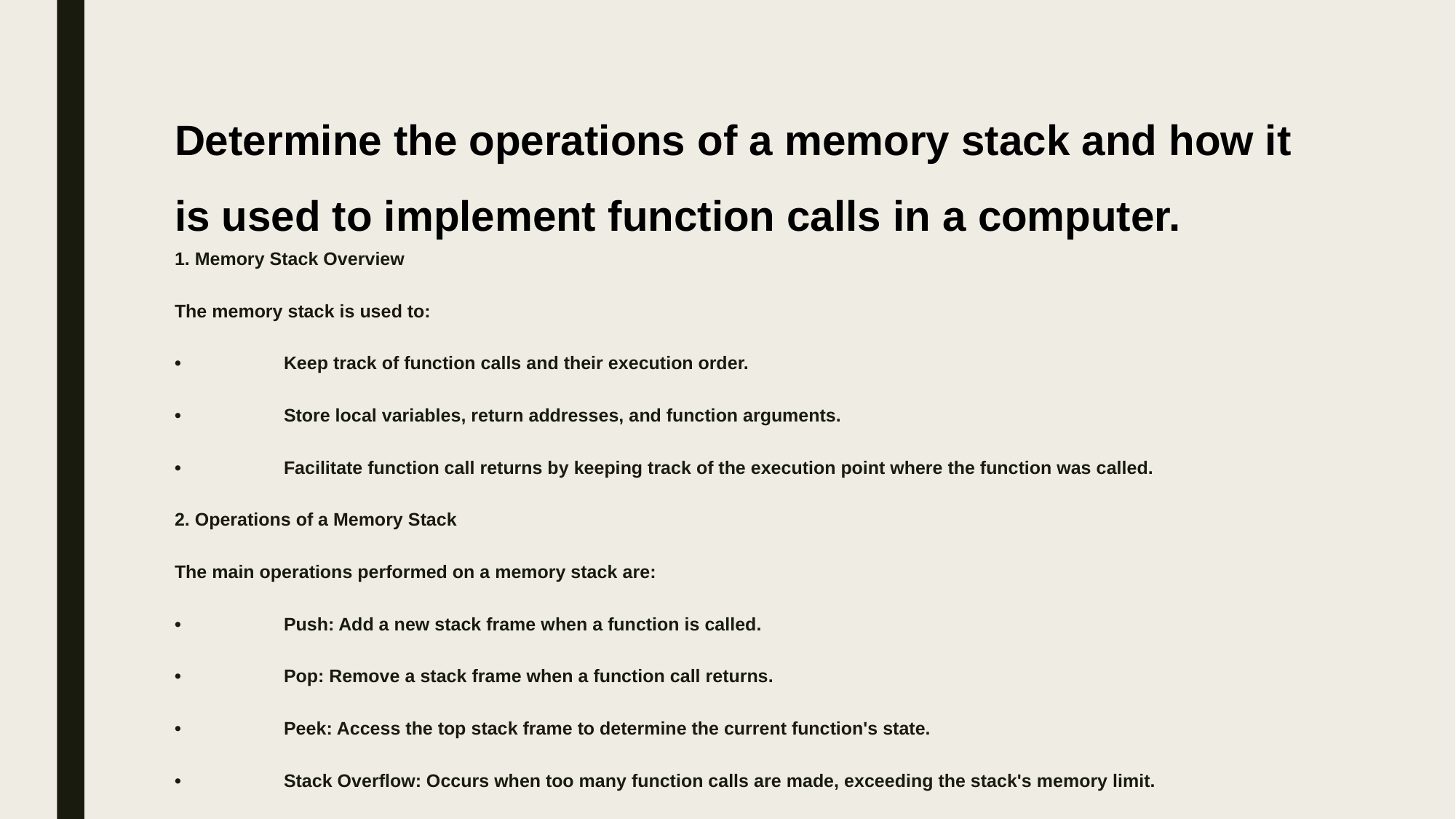

# Determine the operations of a memory stack and how it is used to implement function calls in a computer.
1. Memory Stack Overview
The memory stack is used to:
•	Keep track of function calls and their execution order.
•	Store local variables, return addresses, and function arguments.
•	Facilitate function call returns by keeping track of the execution point where the function was called.
2. Operations of a Memory Stack
The main operations performed on a memory stack are:
•	Push: Add a new stack frame when a function is called.
•	Pop: Remove a stack frame when a function call returns.
•	Peek: Access the top stack frame to determine the current function's state.
•	Stack Overflow: Occurs when too many function calls are made, exceeding the stack's memory limit.